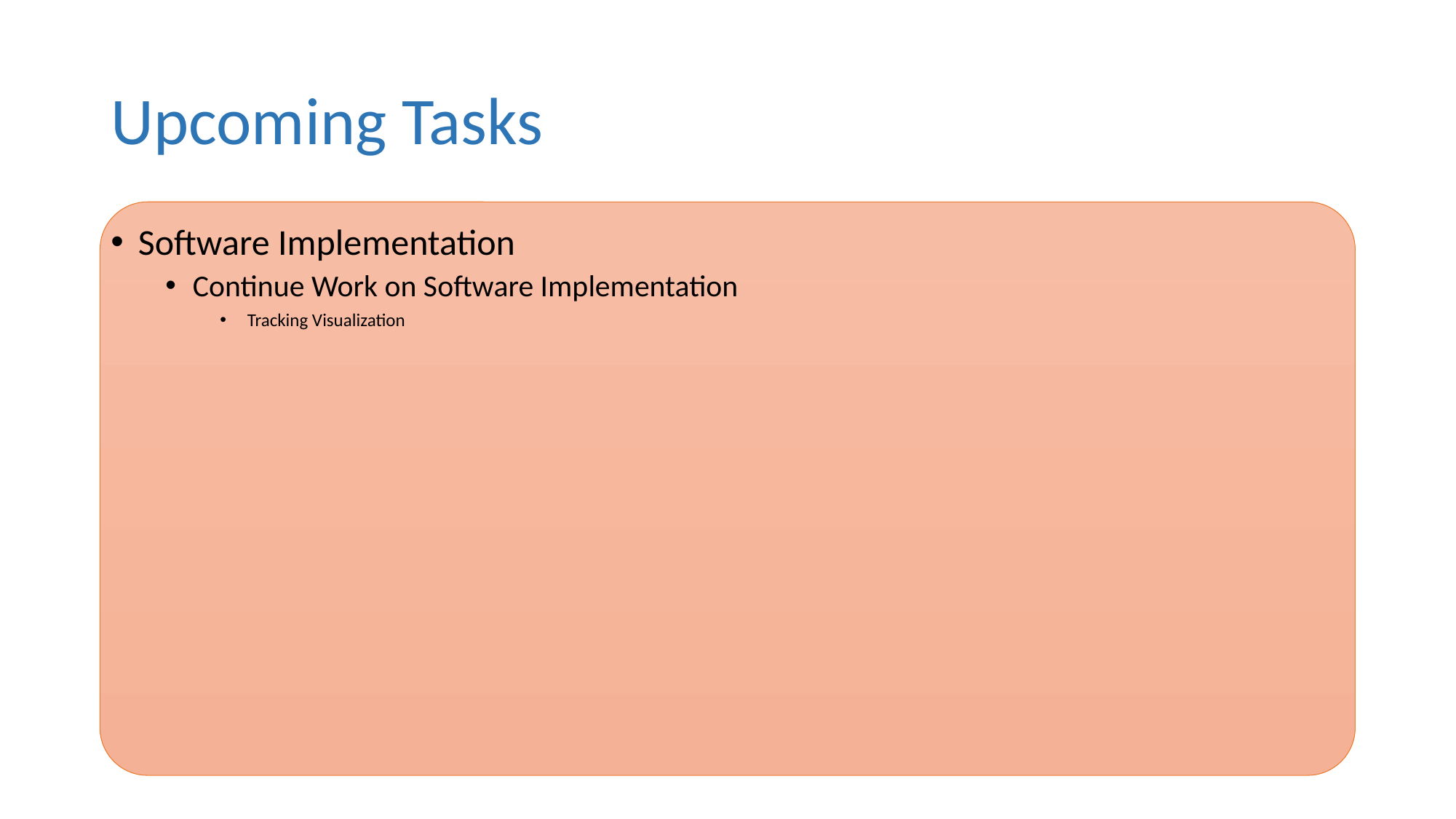

# Upcoming Tasks

Software Implementation
Continue Work on Software Implementation
Tracking Visualization